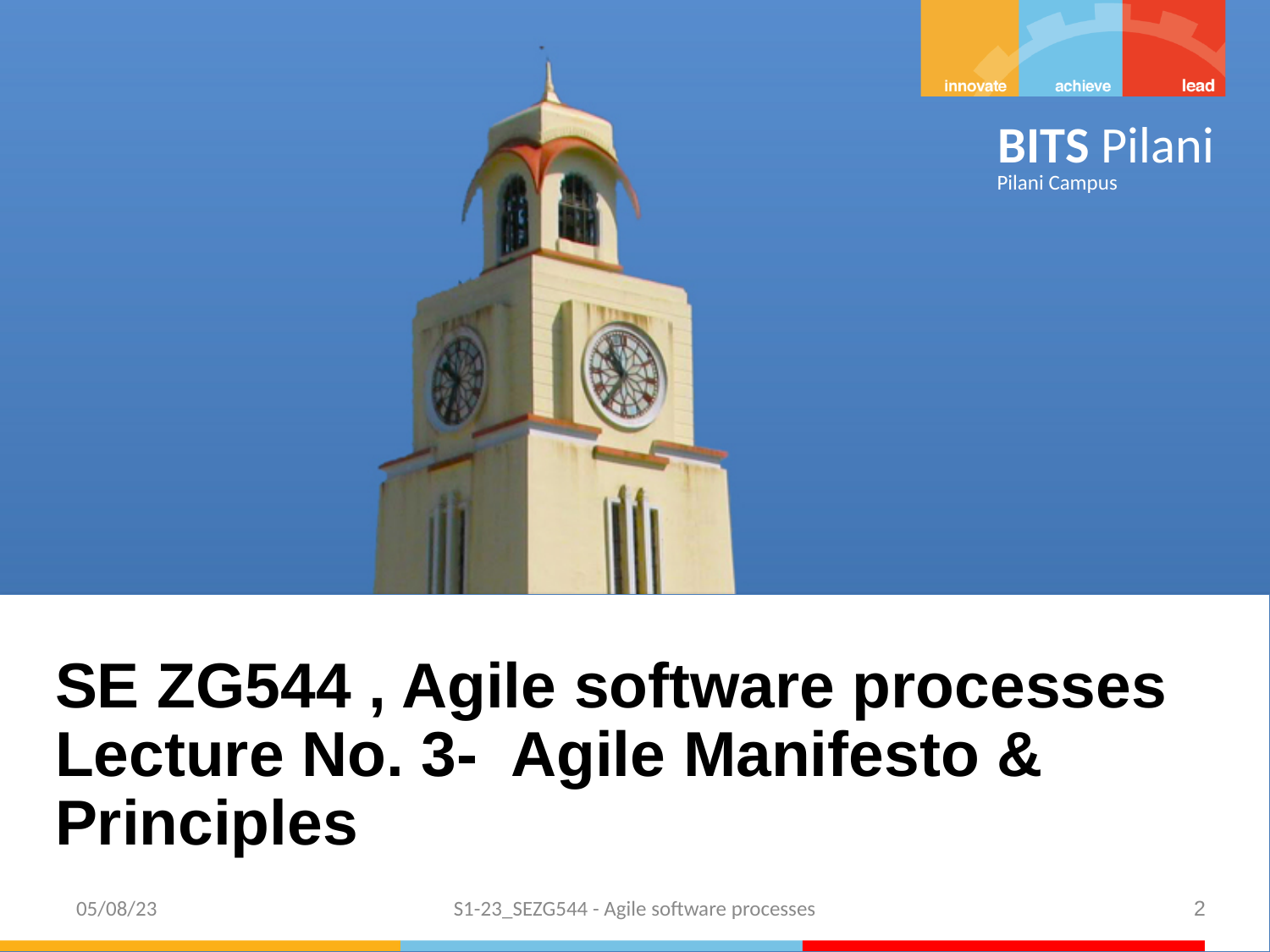

SE ZG544 , Agile software processes
Lecture No. 3-  Agile Manifesto & Principles
05/08/23
S1-23_SEZG544 - Agile software processes
2